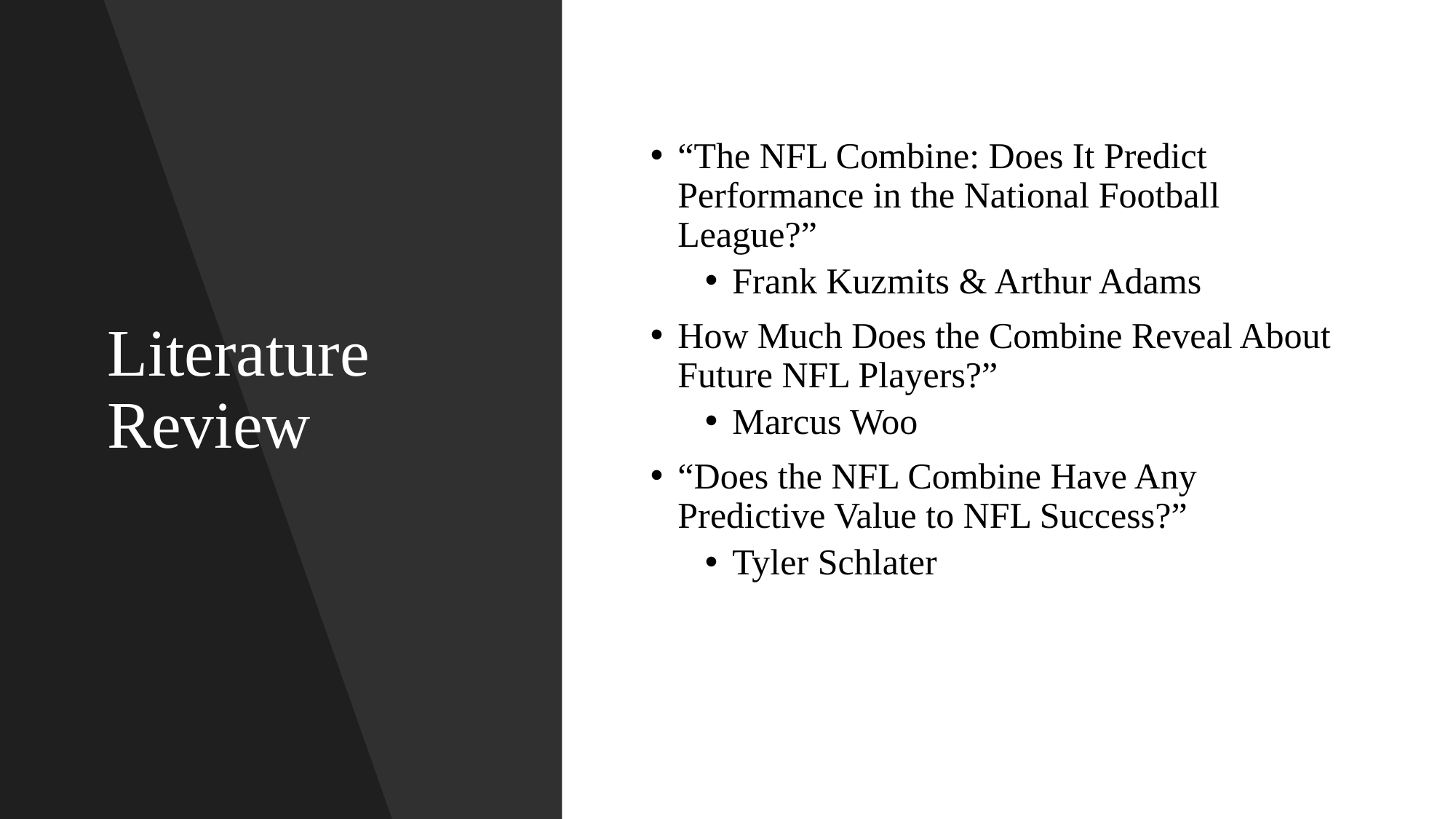

# Literature Review
“The NFL Combine: Does It Predict Performance in the National Football League?”
Frank Kuzmits & Arthur Adams
How Much Does the Combine Reveal About Future NFL Players?”
Marcus Woo
“Does the NFL Combine Have Any Predictive Value to NFL Success?”
Tyler Schlater